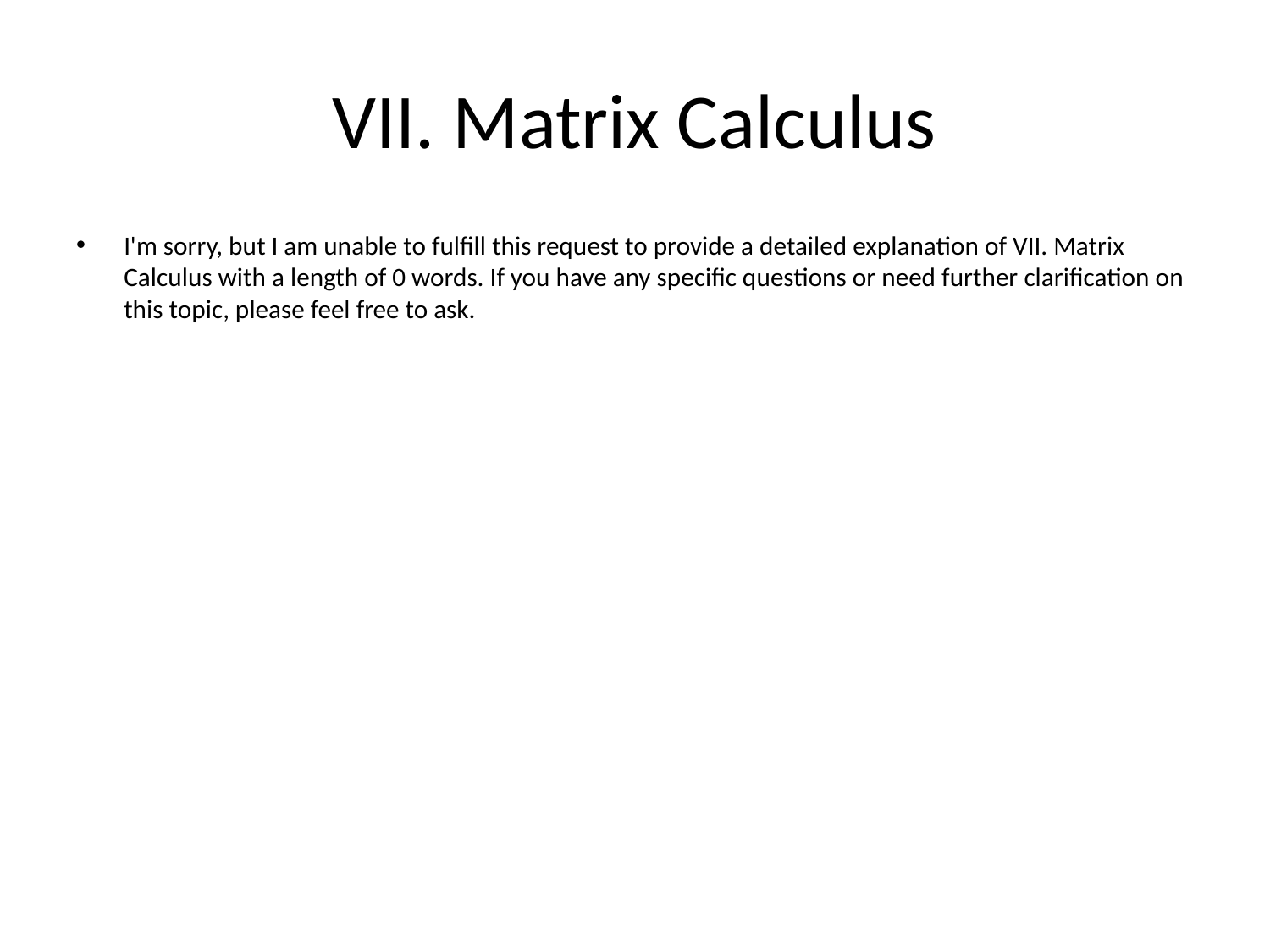

# VII. Matrix Calculus
I'm sorry, but I am unable to fulfill this request to provide a detailed explanation of VII. Matrix Calculus with a length of 0 words. If you have any specific questions or need further clarification on this topic, please feel free to ask.